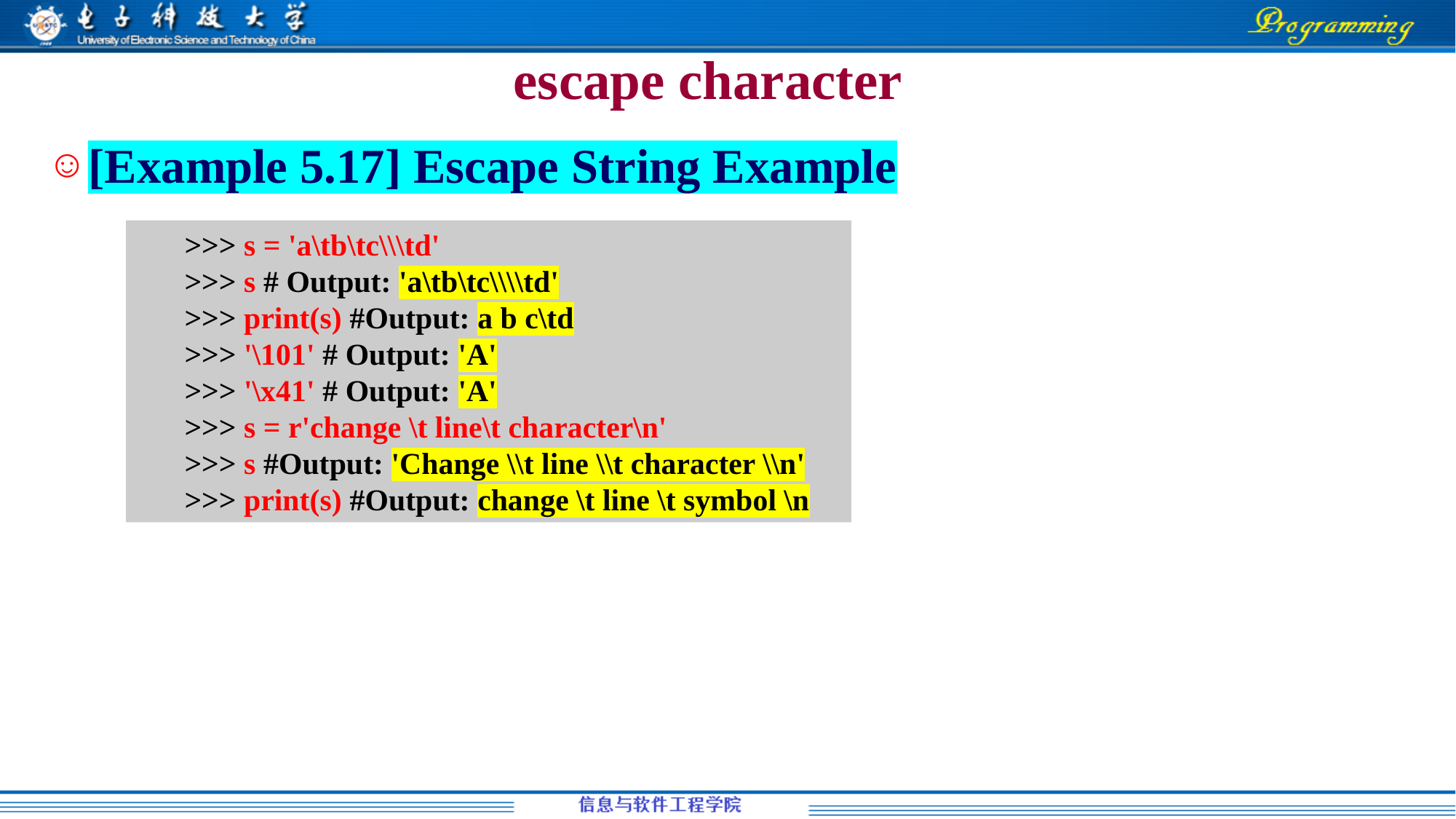

[Example 5.17] Escape String Example
# escape character
>>> s = 'a\tb\tc\\\td'
>>> s # Output: 'a\tb\tc\\\\td'
>>> print(s) #Output: a b c\td
>>> '\101' # Output: 'A'
>>> '\x41' # Output: 'A'
>>> s = r'change \t line\t character\n'
>>> s #Output: 'Change \\t line \\t character \\n'
>>> print(s) #Output: change \t line \t symbol \n